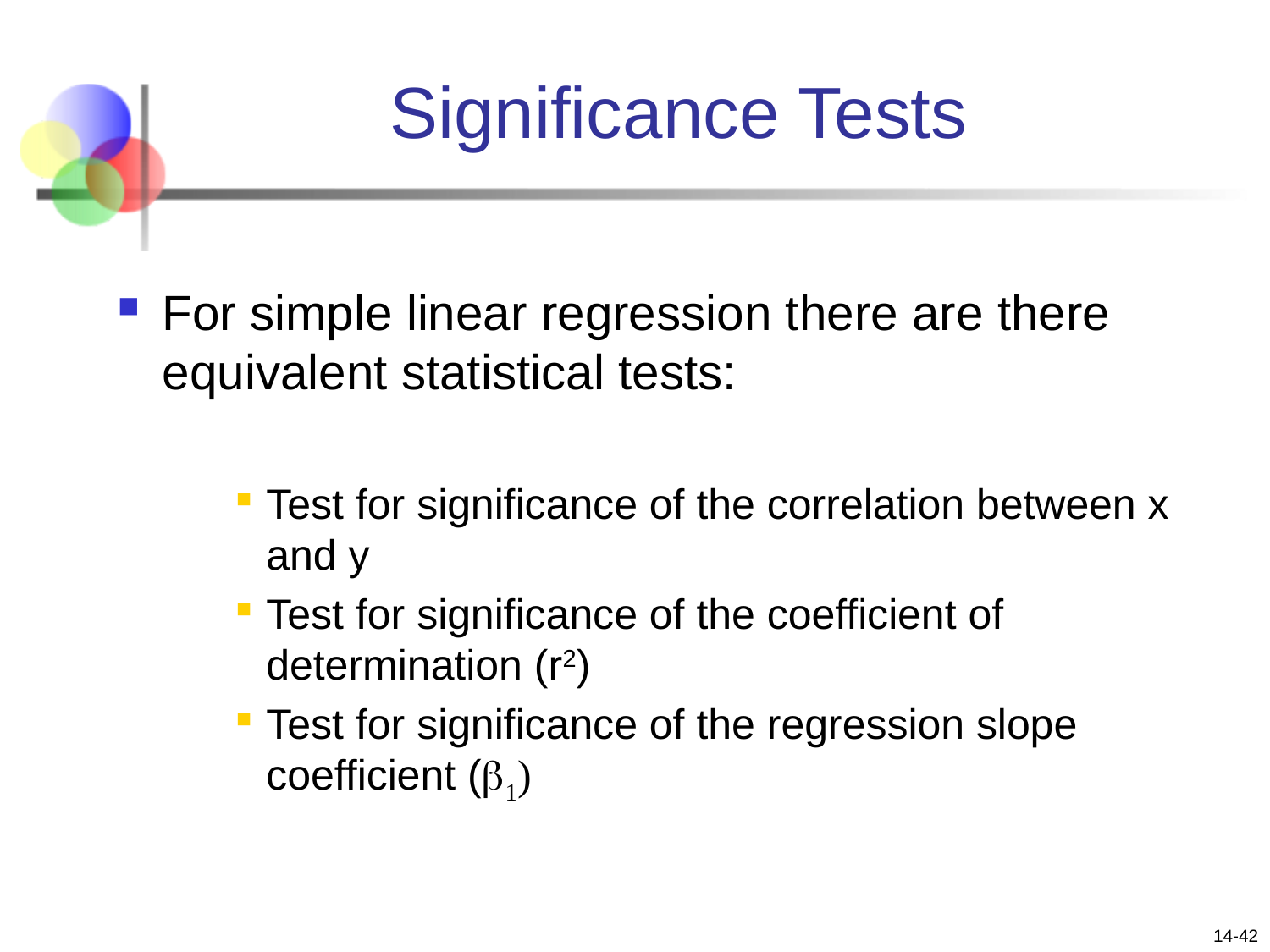

# Significance Tests
For simple linear regression there are there equivalent statistical tests:

Test for significance of the correlation between x and y
Test for significance of the coefficient of determination (r2)
Test for significance of the regression slope coefficient (β1)
14-42